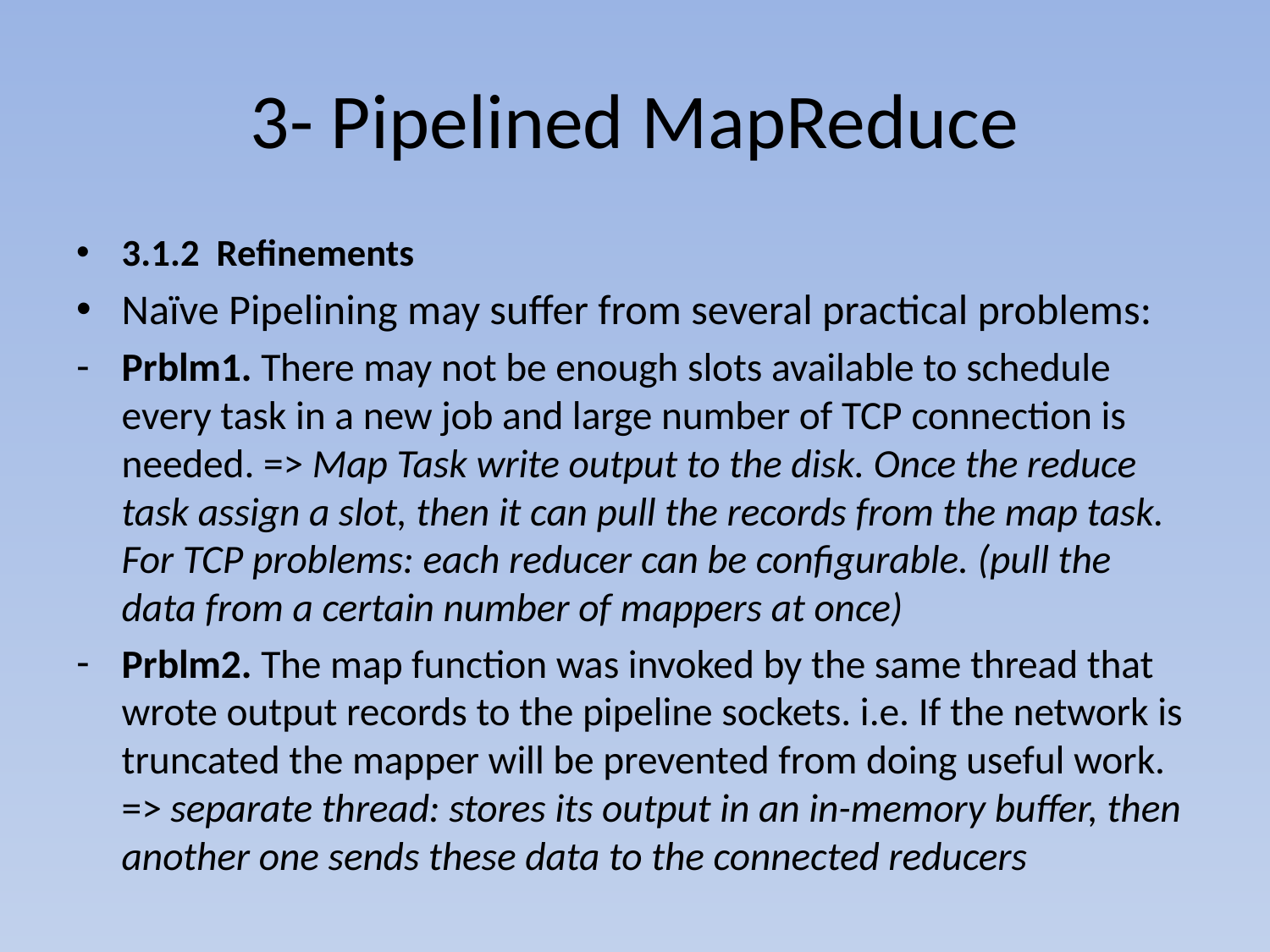

# 3- Pipelined MapReduce
3.1.2  Refinements
Naïve Pipelining may suffer from several practical problems:
Prblm1. There may not be enough slots available to schedule every task in a new job and large number of TCP connection is needed. => Map Task write output to the disk. Once the reduce task assign a slot, then it can pull the records from the map task. For TCP problems: each reducer can be configurable. (pull the data from a certain number of mappers at once)
Prblm2. The map function was invoked by the same thread that wrote output records to the pipeline sockets. i.e. If the network is truncated the mapper will be prevented from doing useful work. => separate thread: stores its output in an in-memory buffer, then another one sends these data to the connected reducers